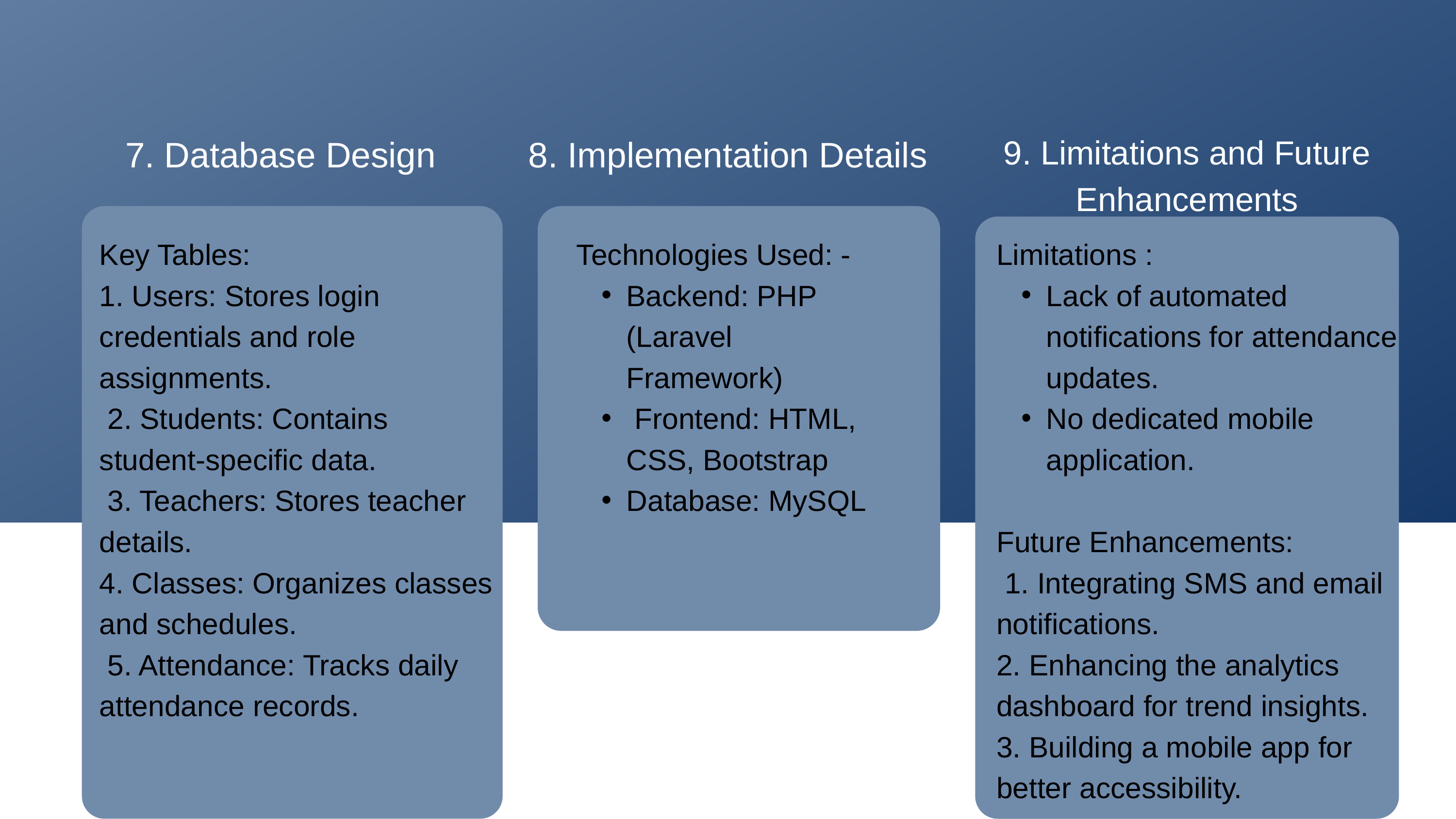

9. Limitations and Future Enhancements
7. Database Design
8. Implementation Details

Key Tables:
1. Users: Stores login credentials and role assignments.
 2. Students: Contains student-specific data.
 3. Teachers: Stores teacher details.
4. Classes: Organizes classes and schedules.
 5. Attendance: Tracks daily attendance records.
Technologies Used: -
Backend: PHP (Laravel Framework)
 Frontend: HTML, CSS, Bootstrap
Database: MySQL
Limitations :
Lack of automated notifications for attendance updates.
No dedicated mobile application.

Future Enhancements:
 1. Integrating SMS and email notifications.
2. Enhancing the analytics dashboard for trend insights. 3. Building a mobile app for better accessibility.